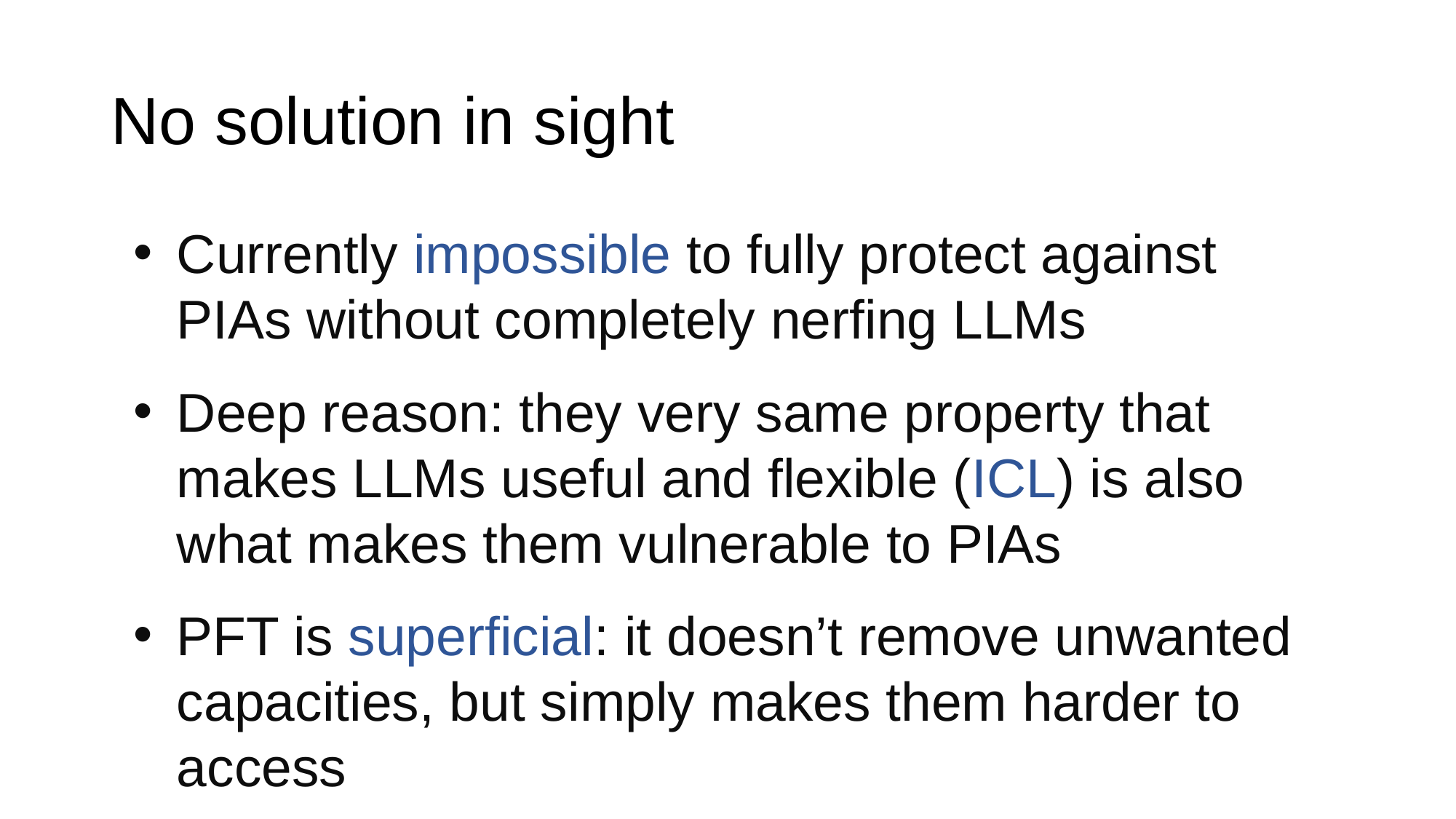

# No solution in sight
Currently impossible to fully protect against PIAs without completely nerfing LLMs
Deep reason: they very same property that makes LLMs useful and flexible (ICL) is also what makes them vulnerable to PIAs
PFT is superficial: it doesn’t remove unwanted capacities, but simply makes them harder to access